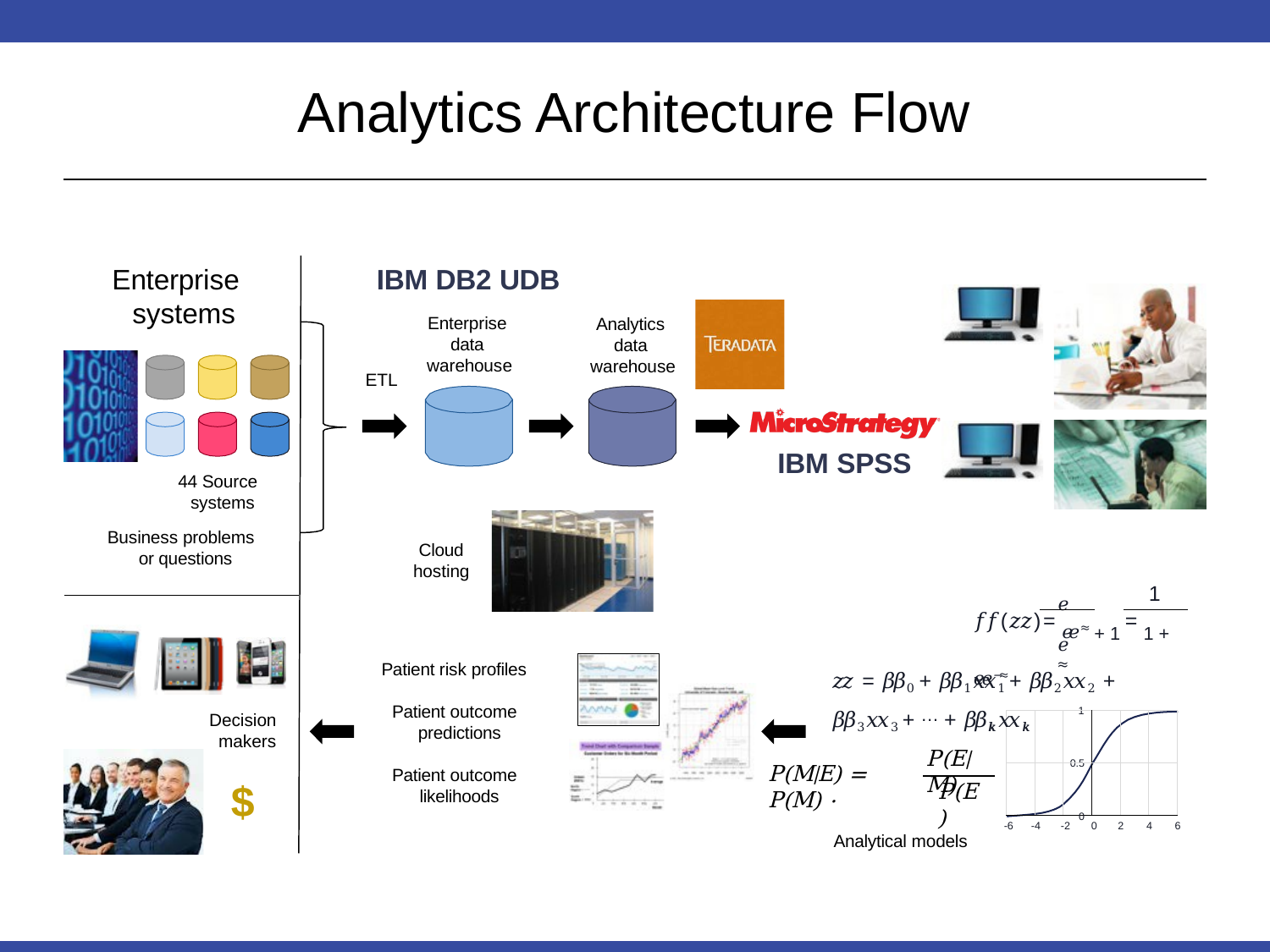

# Analytics Architecture Flow

Enterprise  systems
IBM DB2 UDB
Enterprise  data  warehouse
ETL

Analytics  data  warehouse

IBM SPSS
44 Source  systems
Business problems  or questions

Cloud  hosting
𝑒𝑒≈
1
𝑓𝑓(𝑧𝑧) = 𝑒𝑒≈ + 1 = 1 + 𝑒𝑒−≈

Patient risk profiles
𝑧𝑧 = 𝛽𝛽0 + 𝛽𝛽1𝑥𝑥1 + 𝛽𝛽2𝑥𝑥2 + 𝛽𝛽3𝑥𝑥3 + … + 𝛽𝛽𝑘𝑘𝑥𝑥𝑘𝑘

Patient outcome  predictions
Decision  makers
|  |  | 1 |  |  |  |
| --- | --- | --- | --- | --- | --- |
|  |  | 0.5 |  |  |  |

P(E|M)

P(M|E) = P(M) ·
Patient outcome  likelihoods
$
P(E)

0
-6      -4	-2	0
2
4
6
Analytical models